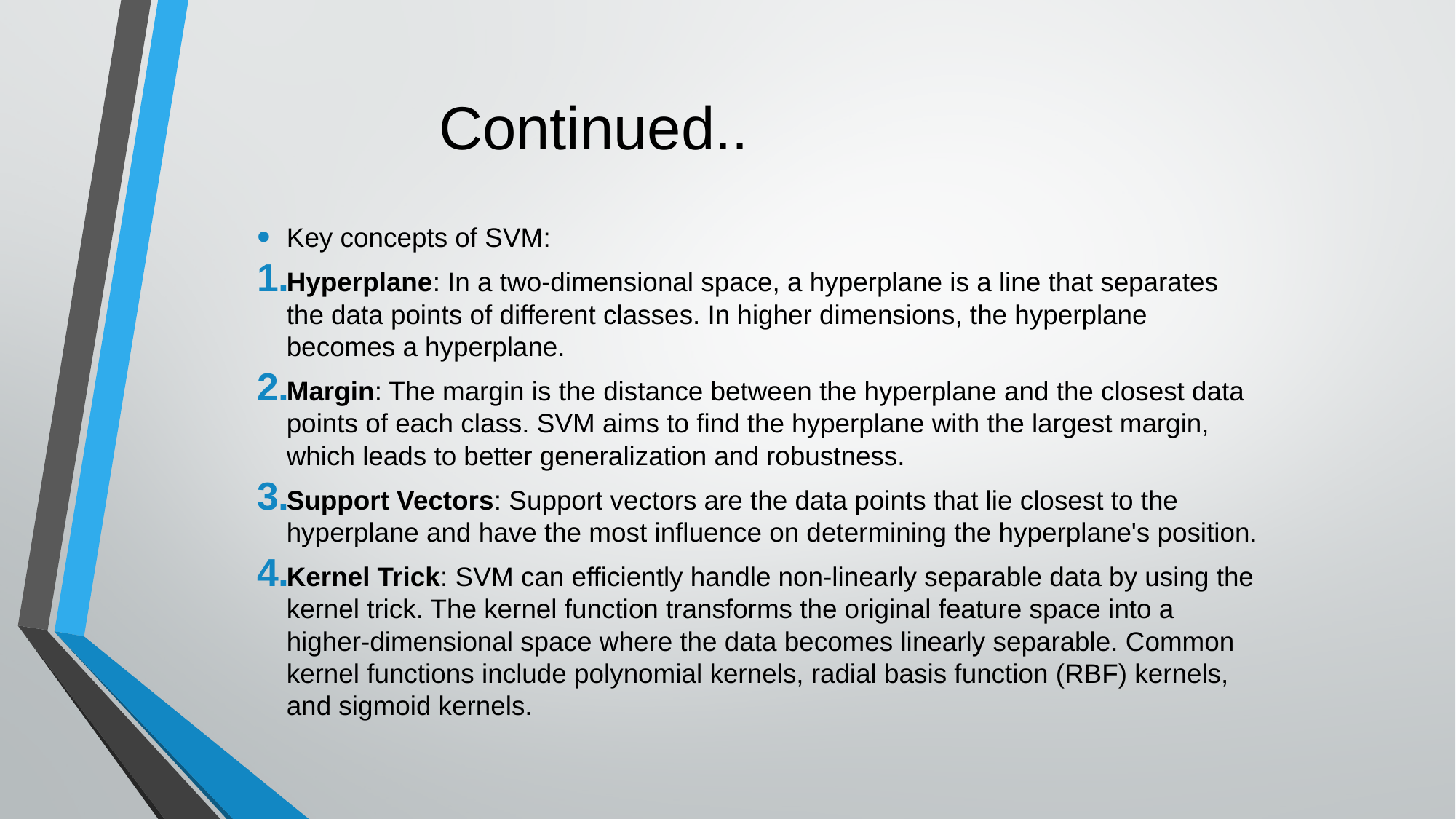

# Continued..
Key concepts of SVM:
Hyperplane: In a two-dimensional space, a hyperplane is a line that separates the data points of different classes. In higher dimensions, the hyperplane becomes a hyperplane.
Margin: The margin is the distance between the hyperplane and the closest data points of each class. SVM aims to find the hyperplane with the largest margin, which leads to better generalization and robustness.
Support Vectors: Support vectors are the data points that lie closest to the hyperplane and have the most influence on determining the hyperplane's position.
Kernel Trick: SVM can efficiently handle non-linearly separable data by using the kernel trick. The kernel function transforms the original feature space into a higher-dimensional space where the data becomes linearly separable. Common kernel functions include polynomial kernels, radial basis function (RBF) kernels, and sigmoid kernels.